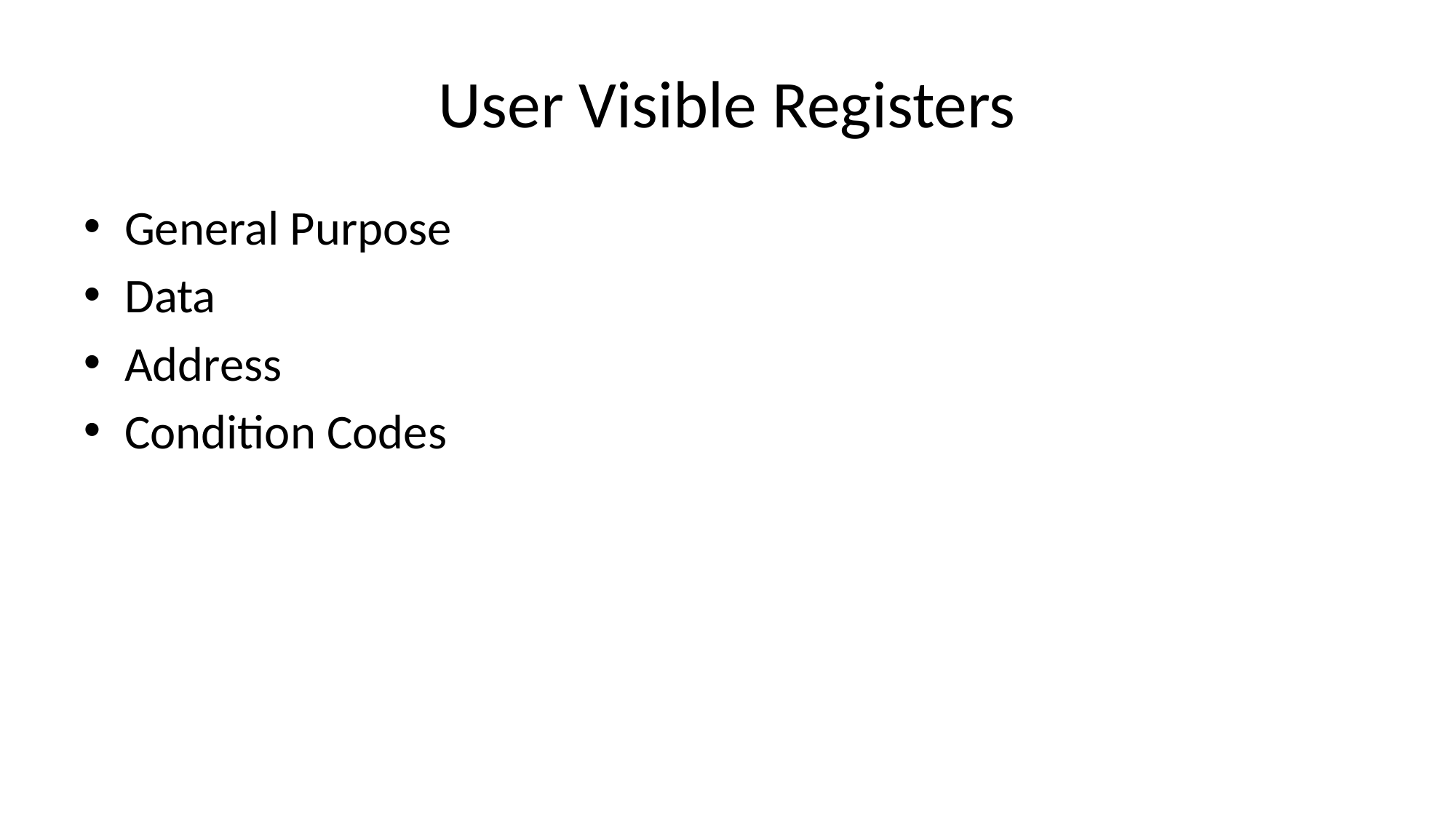

# User Visible Registers
General Purpose
Data
Address
Condition Codes